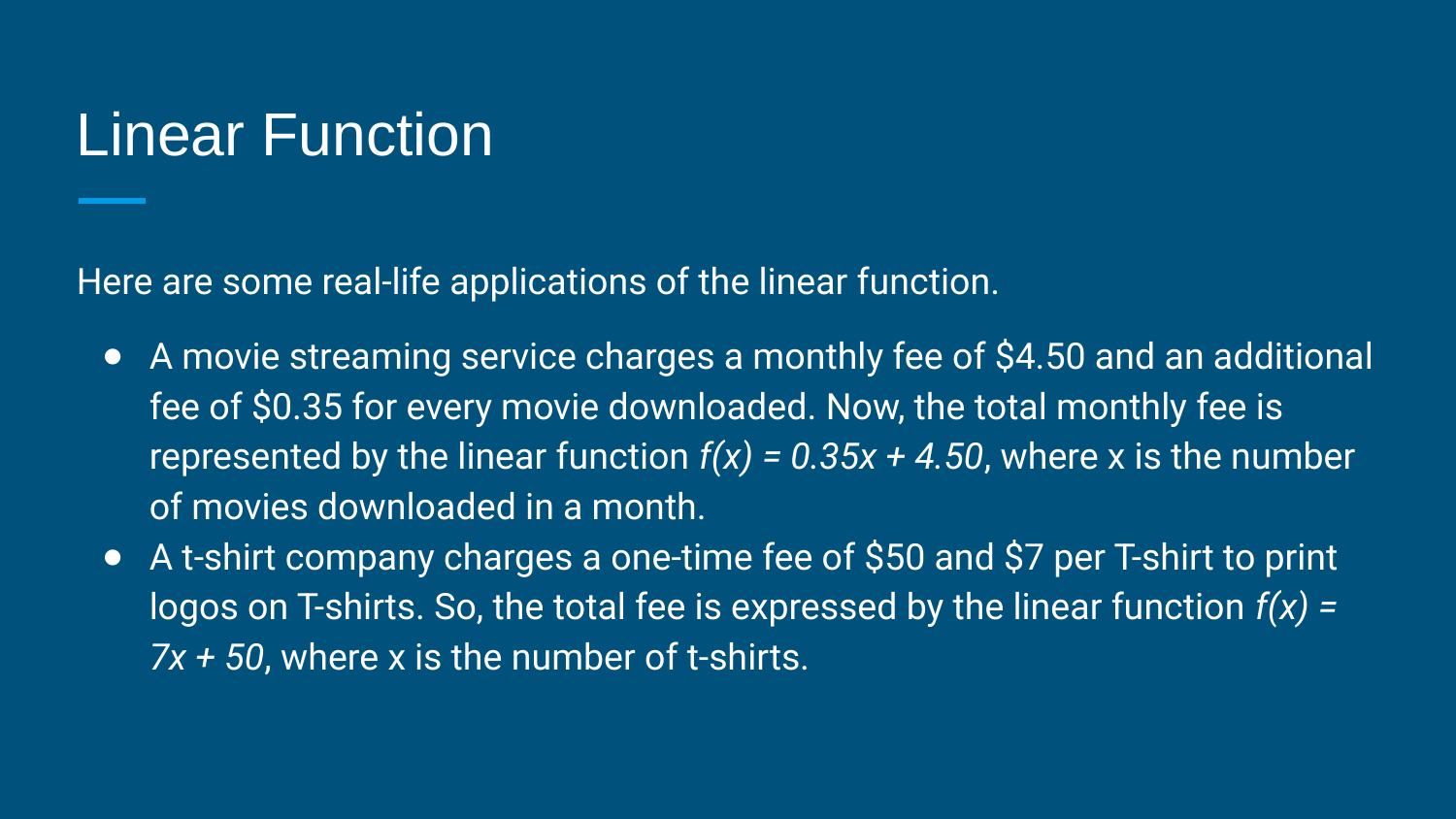

# Linear Function
Here are some real-life applications of the linear function.
A movie streaming service charges a monthly fee of $4.50 and an additional fee of $0.35 for every movie downloaded. Now, the total monthly fee is represented by the linear function f(x) = 0.35x + 4.50, where x is the number of movies downloaded in a month.
A t-shirt company charges a one-time fee of $50 and $7 per T-shirt to print logos on T-shirts. So, the total fee is expressed by the linear function f(x) = 7x + 50, where x is the number of t-shirts.